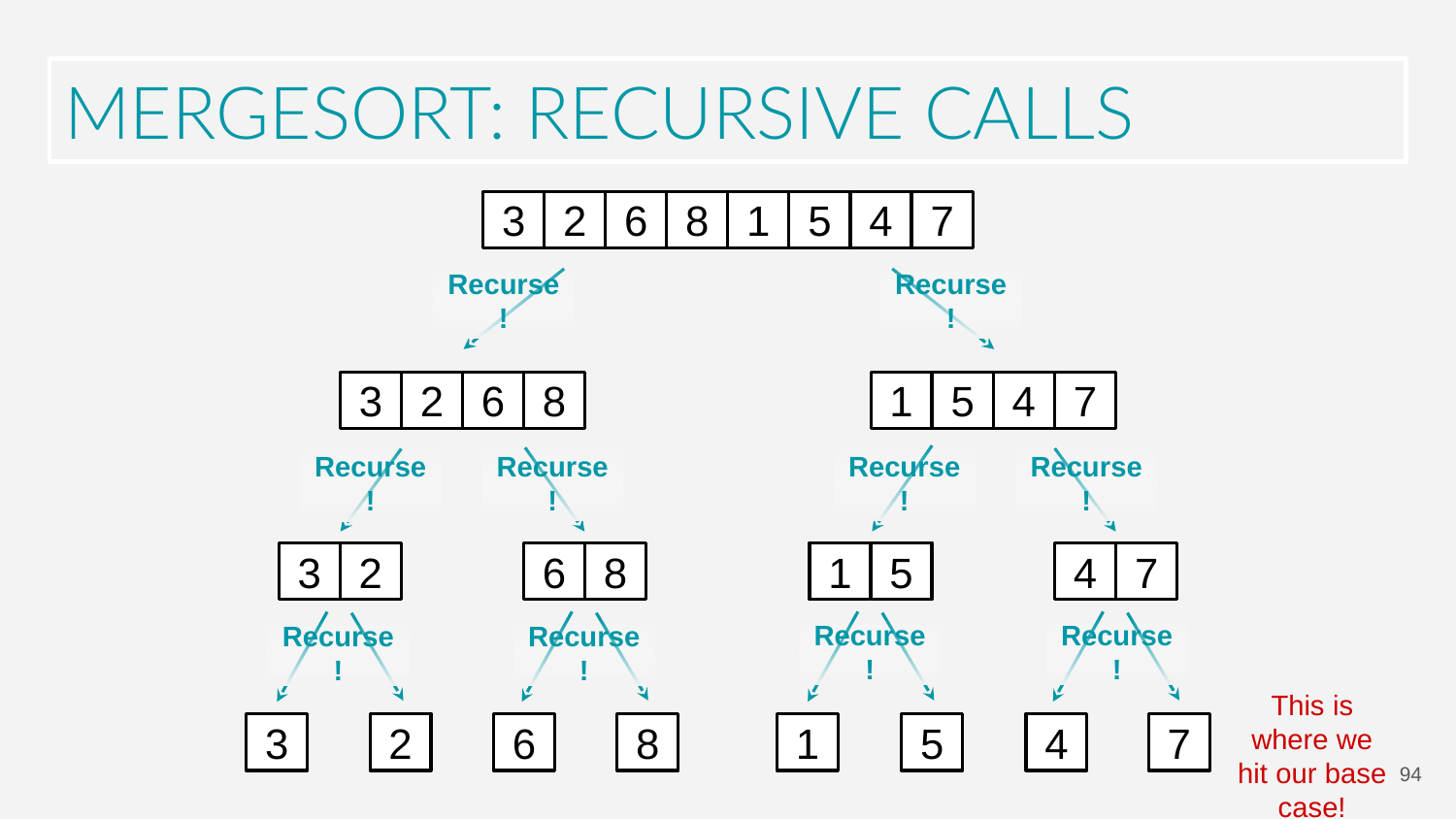

MERGESORT: RECURSIVE CALLS
3
2
6
8
1
5
4
7
Recurse!
Recurse!
Recurse!
Recurse!
Recurse!
Recurse!
Recurse!
Recurse!
Recurse!
Recurse!
3
2
6
8
1
5
4
7
3
2
6
8
1
5
4
7
This is where we hit our base case!
3
2
6
8
1
5
4
7
94